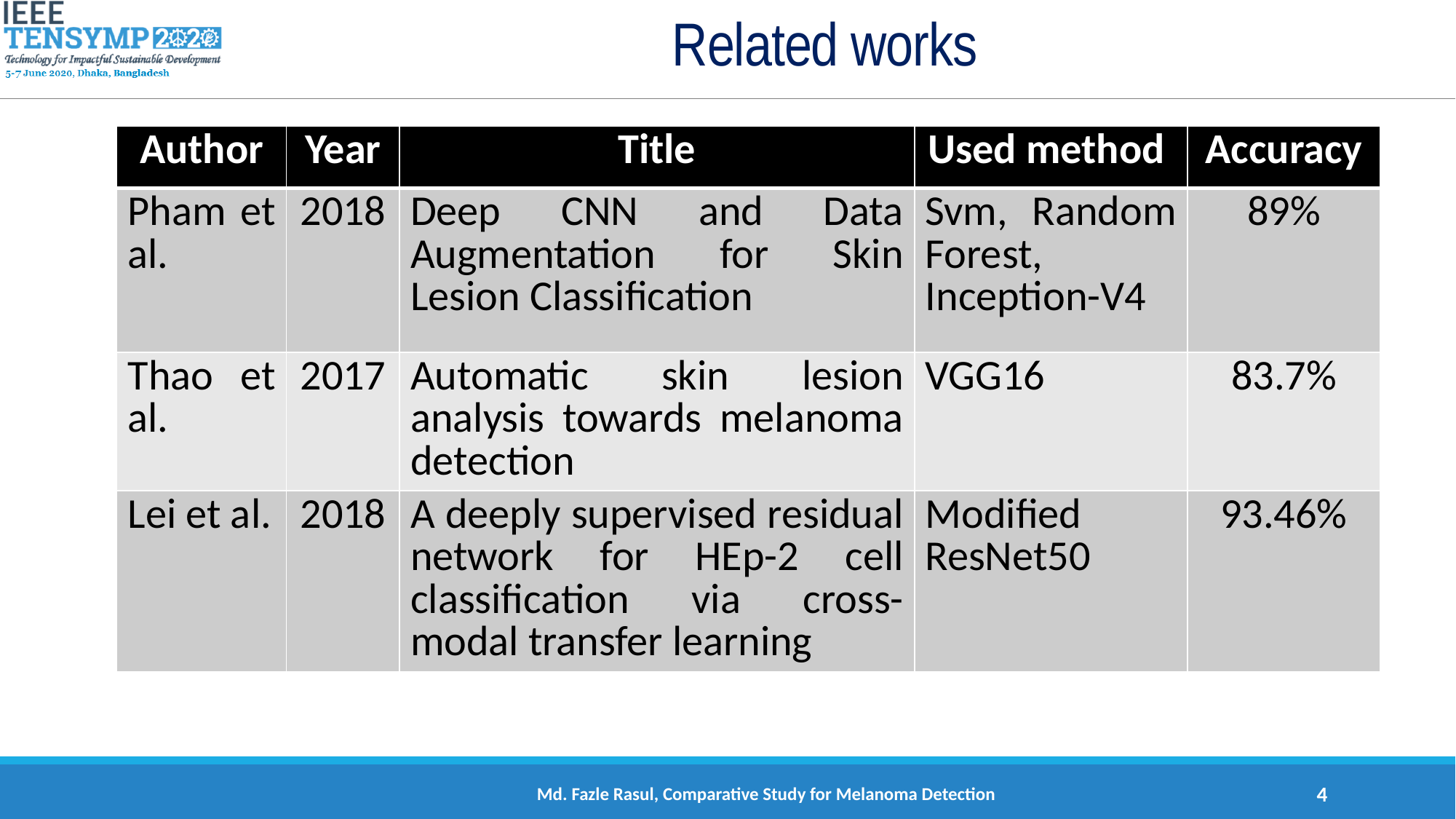

# Related works
| Author | Year | Title | Used method | Accuracy |
| --- | --- | --- | --- | --- |
| Pham et al. | 2018 | Deep CNN and Data Augmentation for Skin Lesion Classification | Svm, Random Forest, Inception-V4 | 89% |
| Thao et al. | 2017 | Automatic skin lesion analysis towards melanoma detection | VGG16 | 83.7% |
| Lei et al. | 2018 | A deeply supervised residual network for HEp-2 cell classification via cross-modal transfer learning | Modified ResNet50 | 93.46% |
Md. Fazle Rasul, Comparative Study for Melanoma Detection
4